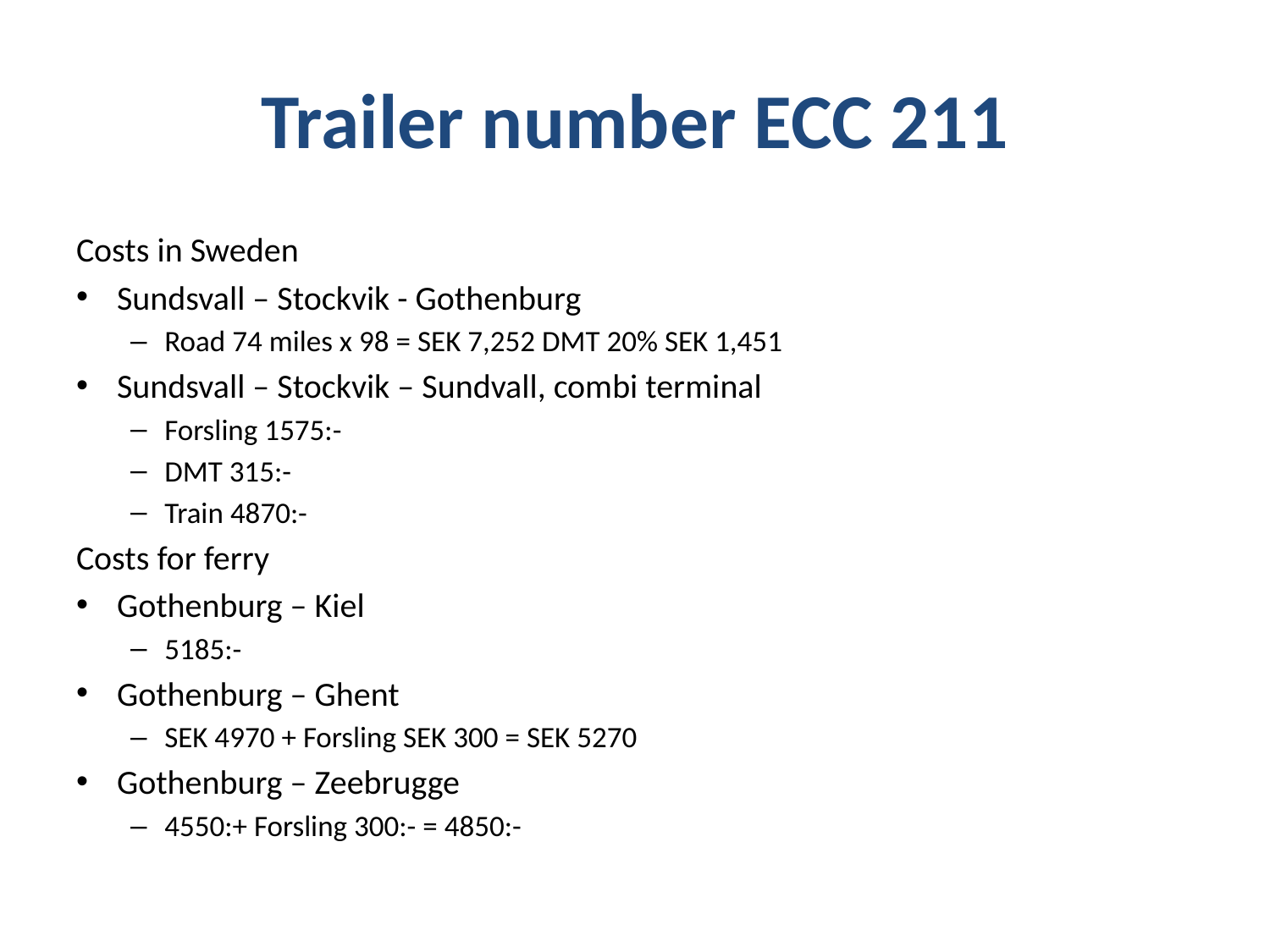

# Trailer number ECC 211
Costs in Sweden
Sundsvall – Stockvik - Gothenburg
Road 74 miles x 98 = SEK 7,252 DMT 20% SEK 1,451
Sundsvall – Stockvik – Sundvall, combi terminal
Forsling 1575:-
DMT 315:-
Train 4870:-
Costs for ferry
Gothenburg – Kiel
5185:-
Gothenburg – Ghent
SEK 4970 + Forsling SEK 300 = SEK 5270
Gothenburg – Zeebrugge
4550:+ Forsling 300:- = 4850:-